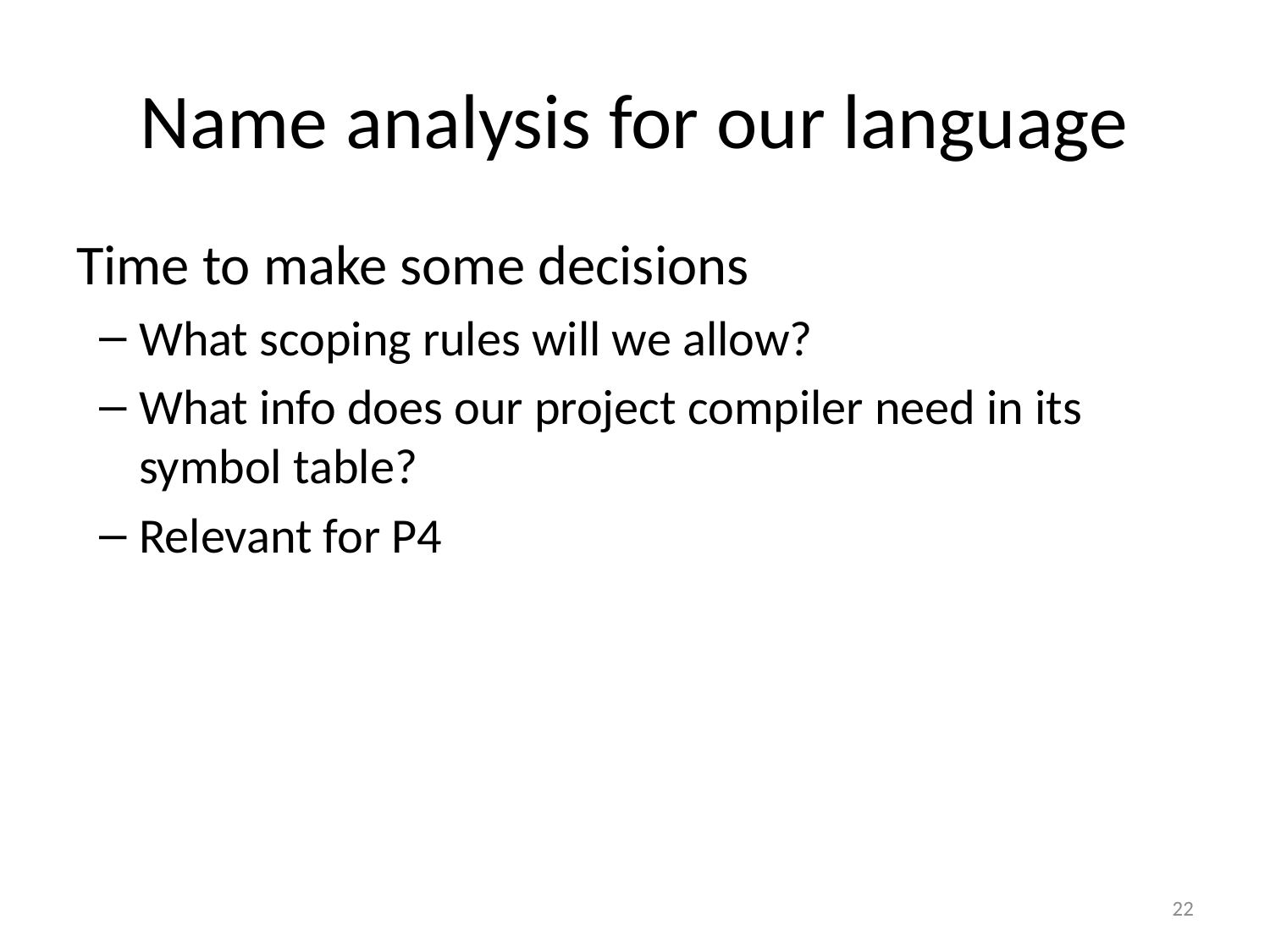

# Name analysis for our language
Time to make some decisions
What scoping rules will we allow?
What info does our project compiler need in its symbol table?
Relevant for P4
22